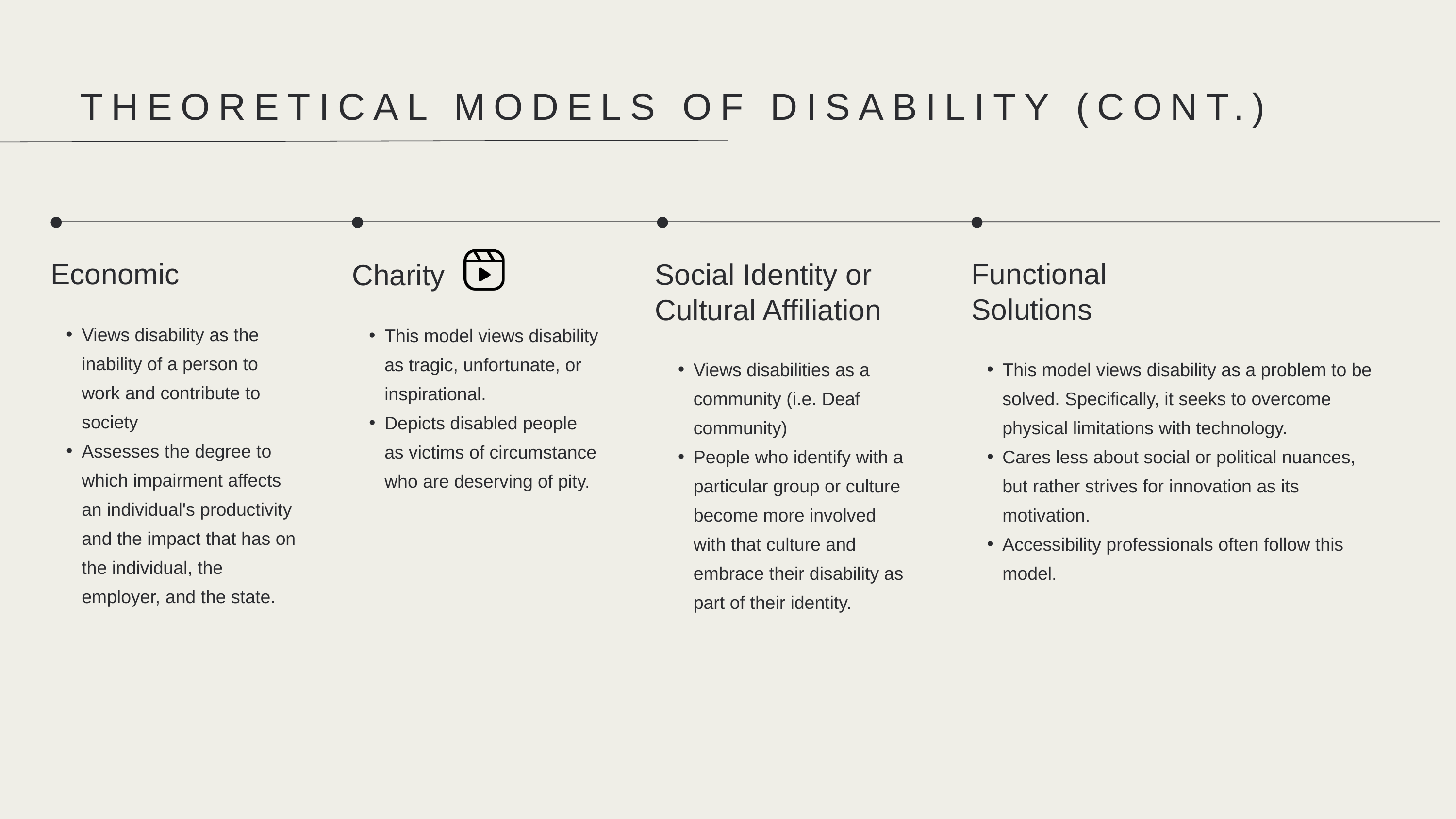

THEORETICAL MODELS OF DISABILITY (CONT.)

Economic
Views disability as the inability of a person to work and contribute to society
Assesses the degree to which impairment affects an individual's productivity and the impact that has on the individual, the employer, and the state.

Charity
This model views disability as tragic, unfortunate, or inspirational.
Depicts disabled people as victims of circumstance who are deserving of pity.

Social Identity or Cultural Affiliation
Views disabilities as a community (i.e. Deaf community)
People who identify with a particular group or culture become more involved with that culture and embrace their disability as part of their identity.

Functional Solutions
This model views disability as a problem to be solved. Specifically, it seeks to overcome physical limitations with technology.
Cares less about social or political nuances, but rather strives for innovation as its motivation.
Accessibility professionals often follow this model.